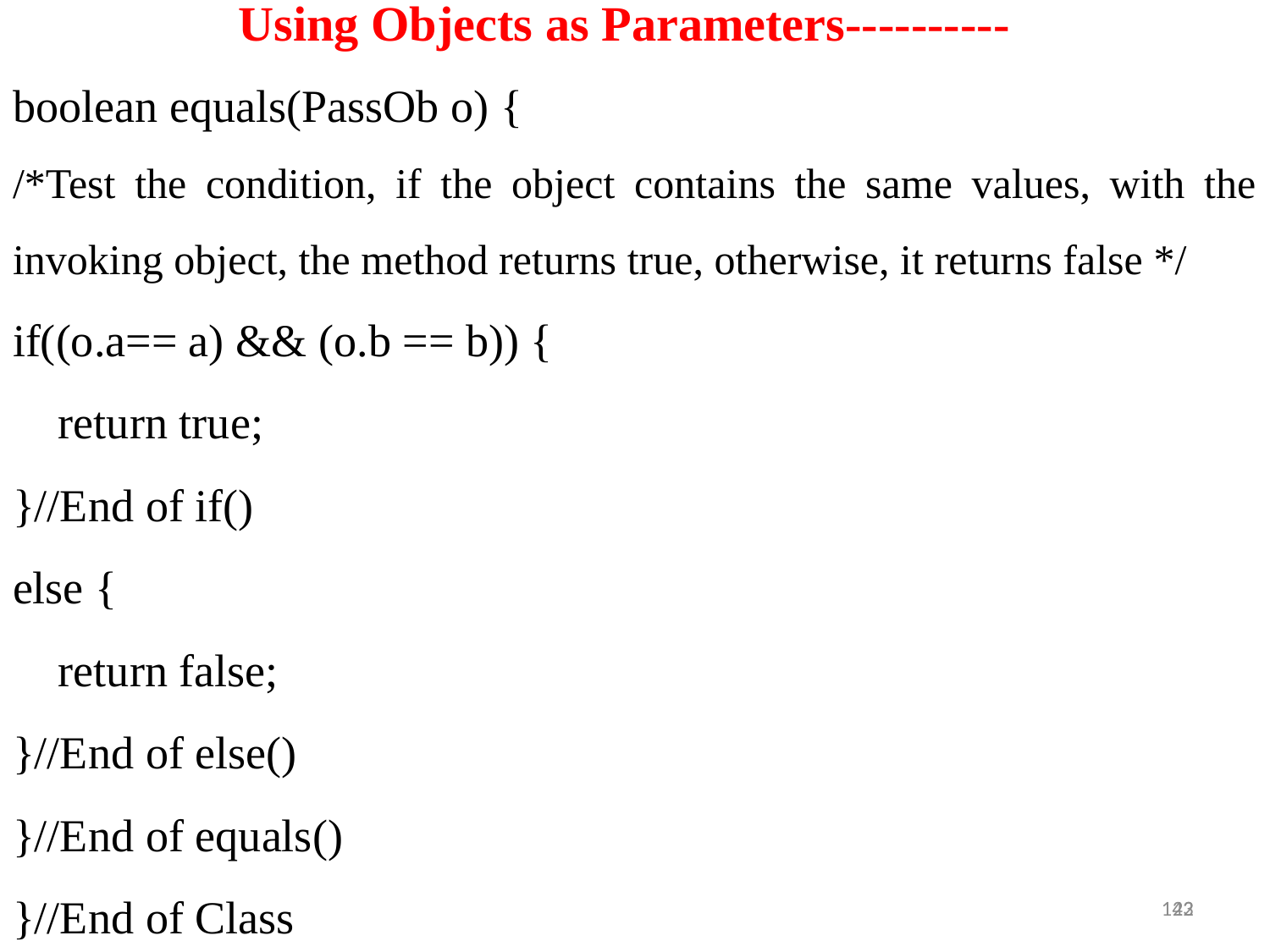

Using Objects as Parameters----------
boolean equals(PassOb o) {
/*Test the condition, if the object contains the same values, with the invoking object, the method returns true, otherwise, it returns false */
if((o.a== a) && (o.b == b)) {
    return true;
}//End of if()
else {
    return false;
}//End of else()
}//End of equals()
}//End of Class

22
143